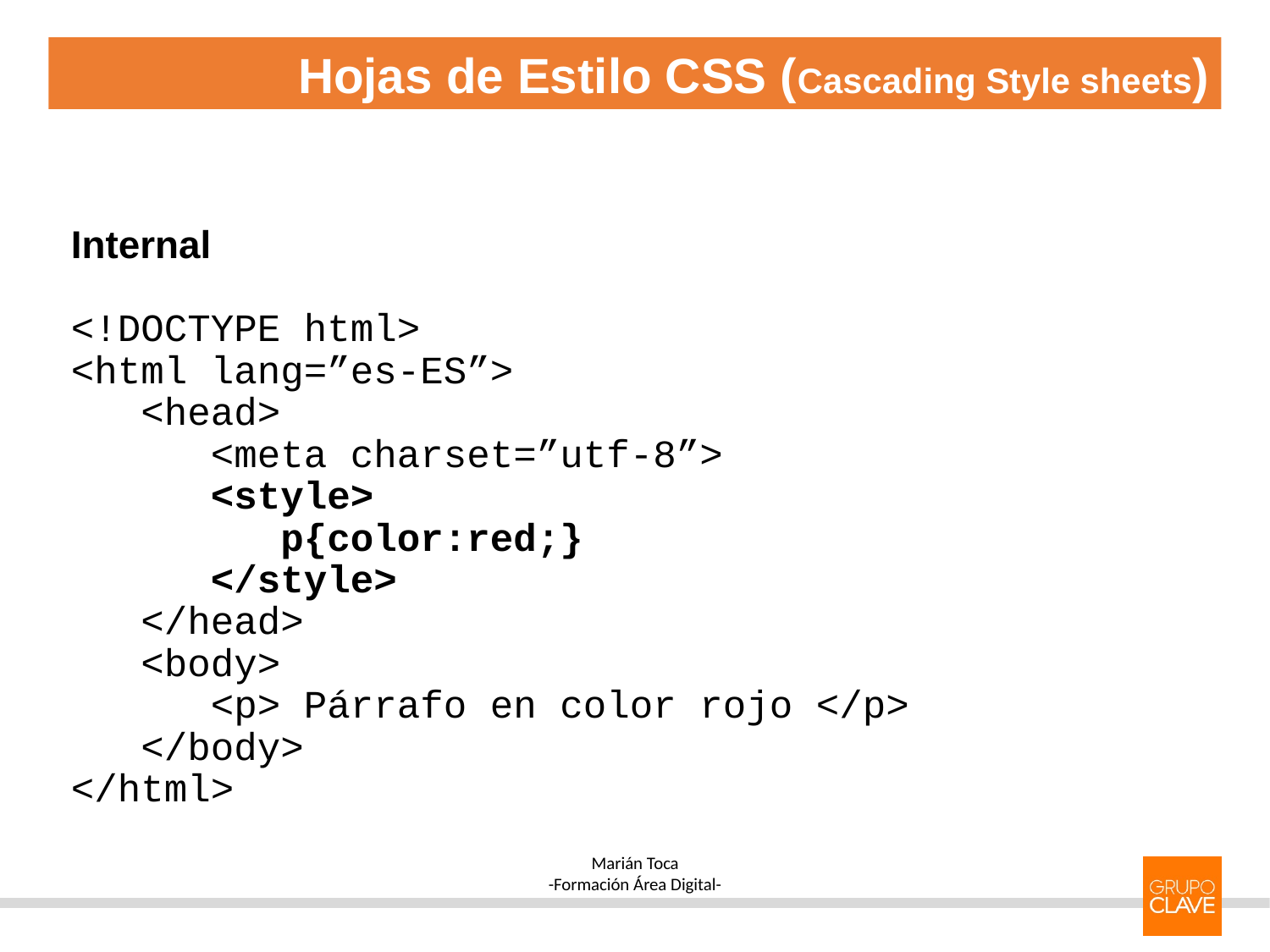

Hojas de Estilo CSS (Cascading Style sheets)
Internal

<!DOCTYPE html>
<html lang=”es-ES”>
   <head>
      <meta charset=”utf-8”>
      <style>
         p{color:red;}
      </style>
   </head>
   <body>
      <p> Párrafo en color rojo </p>
   </body>
</html>